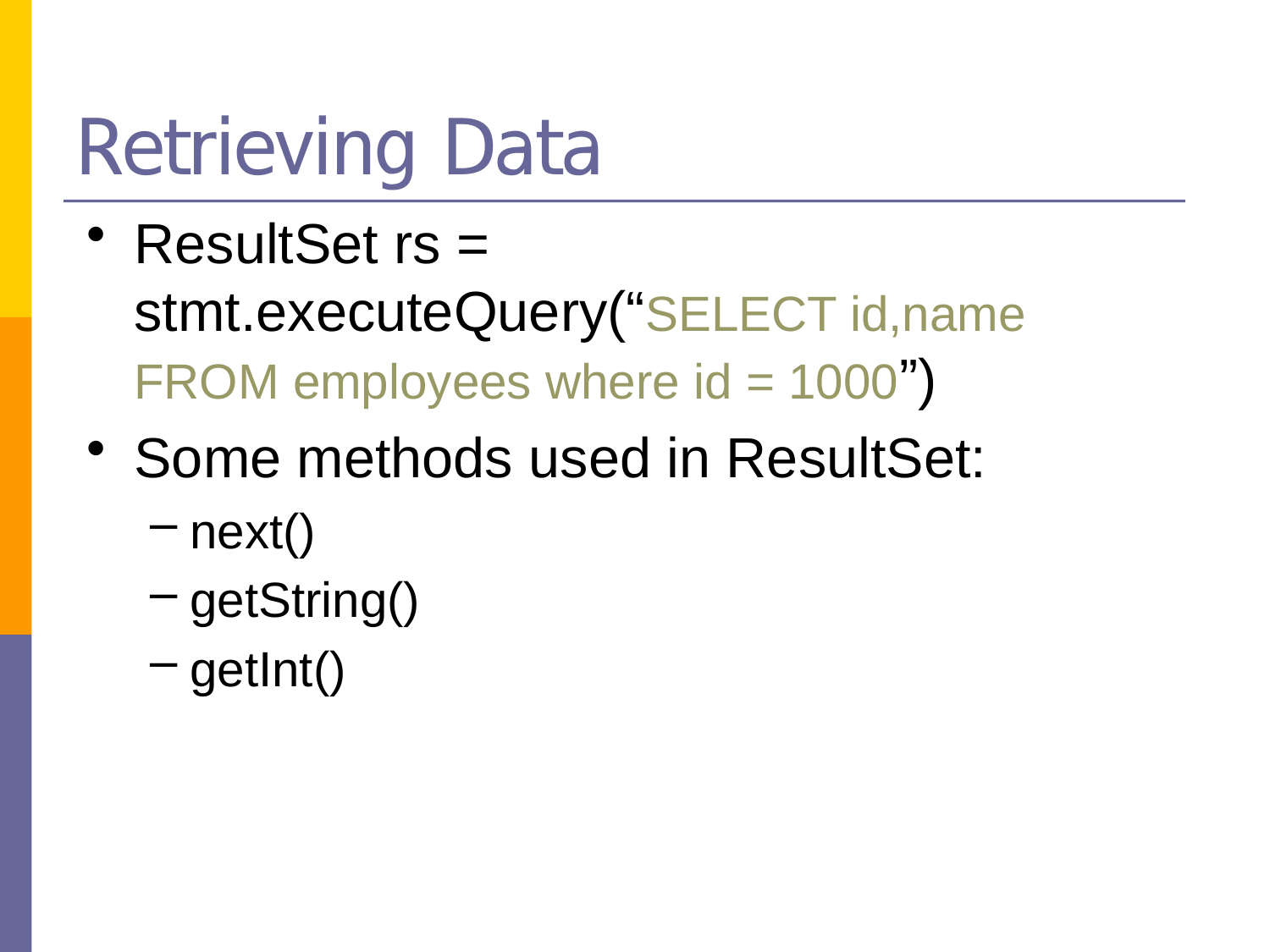

# Retrieving Data
ResultSet rs = stmt.executeQuery(“SELECT id,name FROM employees where id = 1000”)
Some methods used in ResultSet:
next()
getString()
getInt()